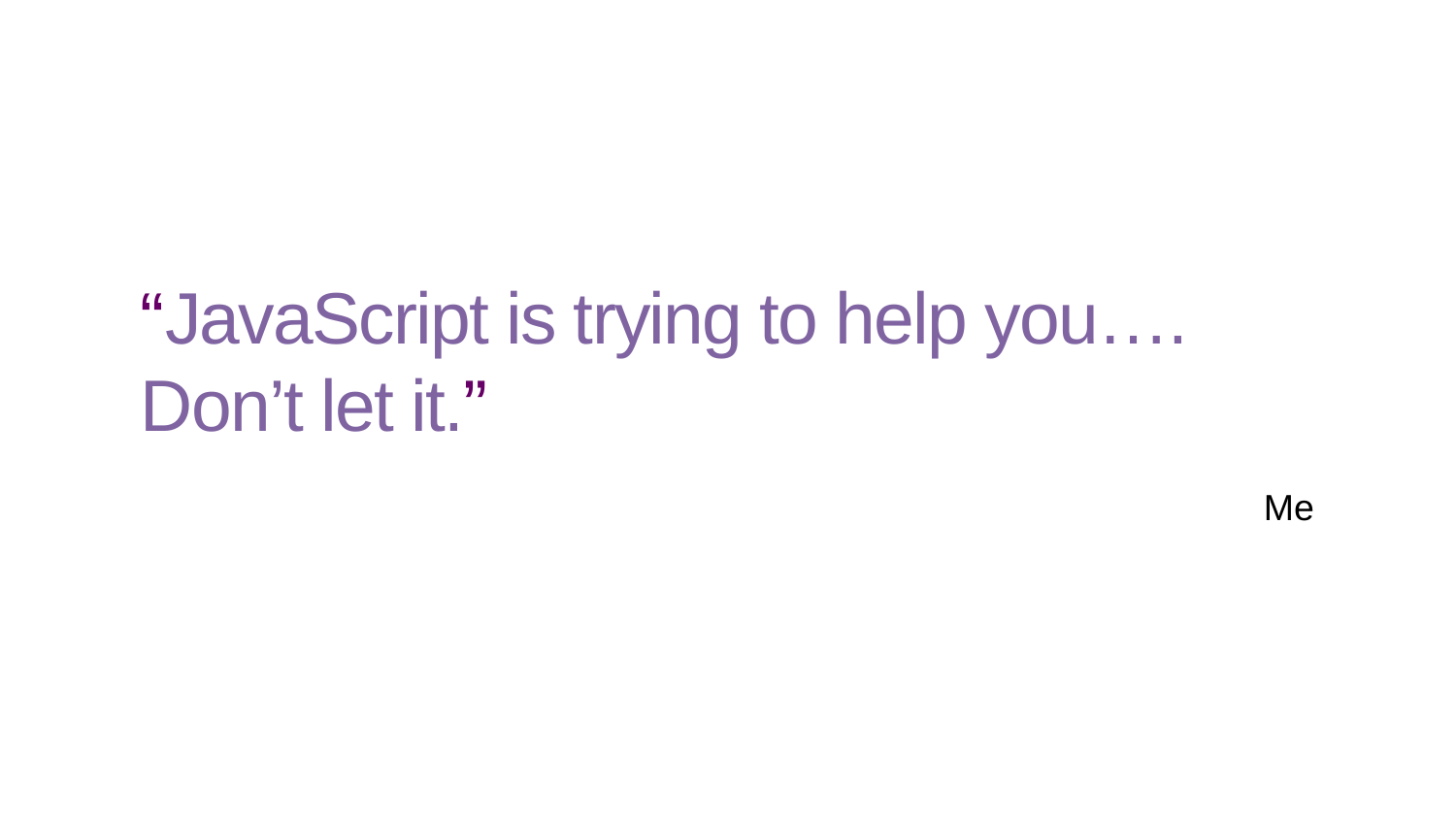

# “JavaScript is trying to help you…. Don’t let it.”
Me